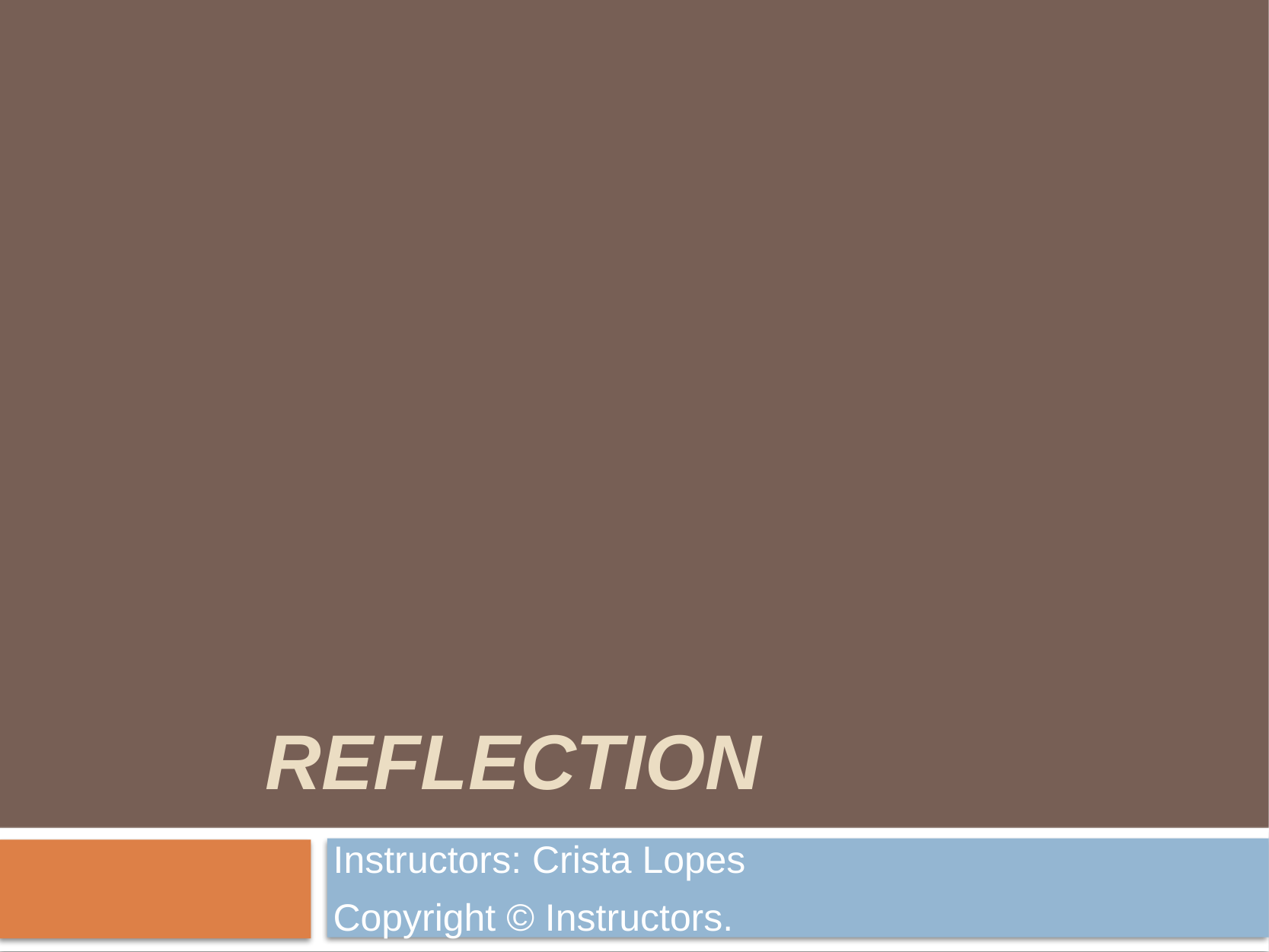

# REFLECTION
Instructors: Crista Lopes
Copyright © Instructors.